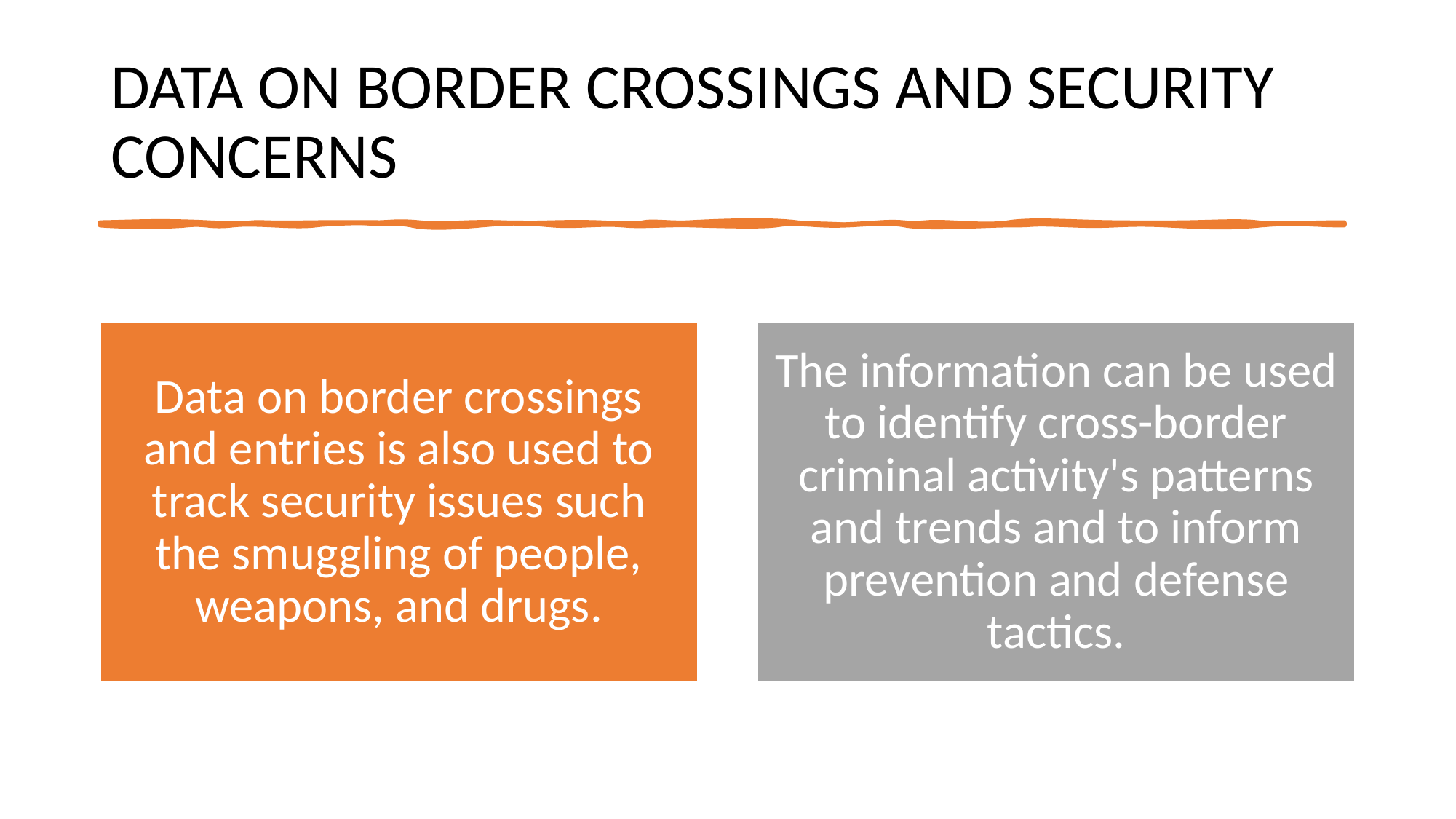

# DATA ON BORDER CROSSINGS AND SECURITY CONCERNS

Data on border crossings and entries is also used to track security issues such the smuggling of people, weapons, and drugs.
The information can be used to identify cross-border criminal activity's patterns and trends and to inform prevention and defense tactics.